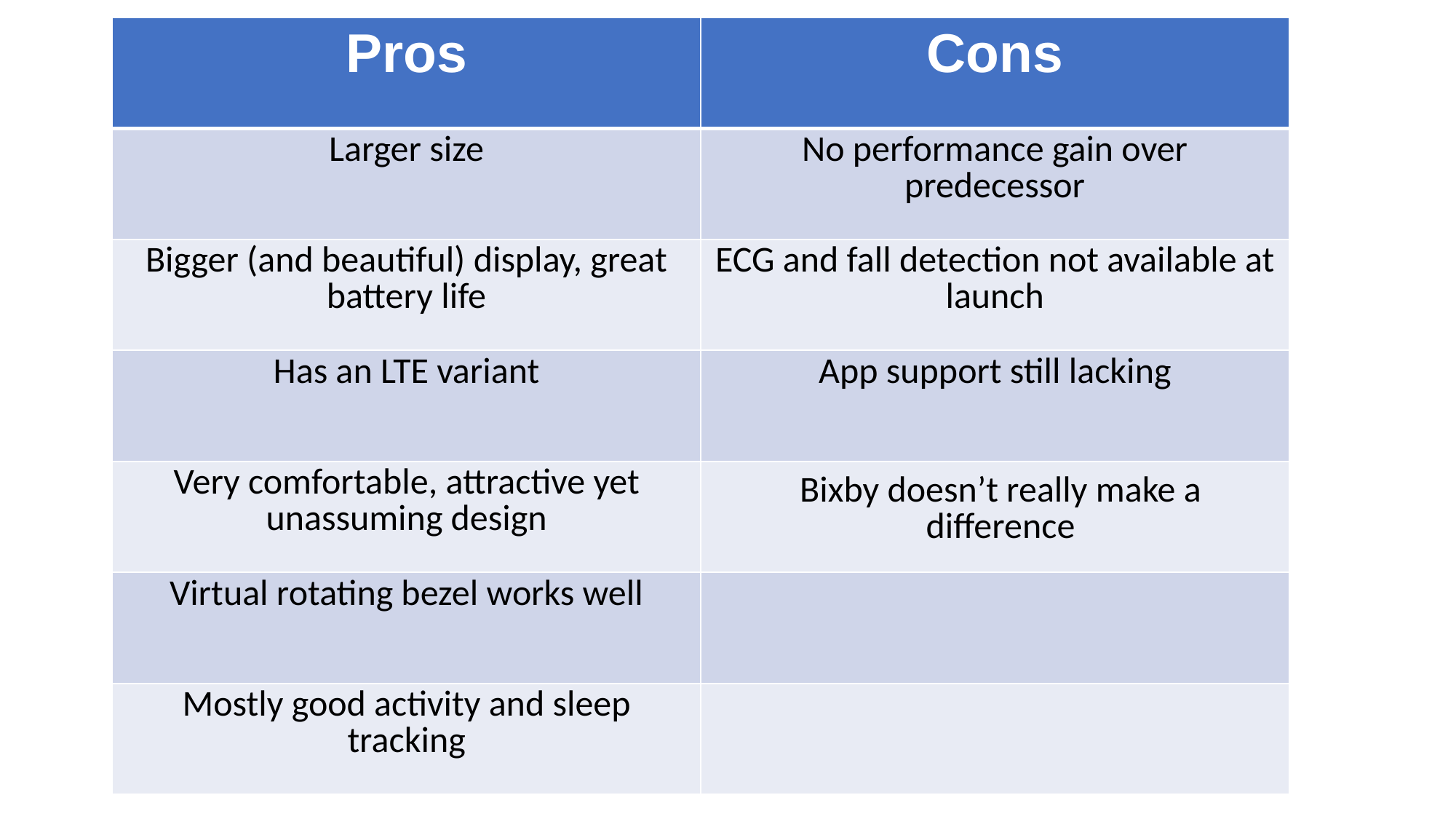

| Pros | Cons |
| --- | --- |
| Larger size | No performance gain over predecessor |
| Bigger (and beautiful) display, great battery life | ECG and fall detection not available at launch |
| Has an LTE variant | App support still lacking |
| Very comfortable, attractive yet unassuming design | Bixby doesn’t really make a difference |
| Virtual rotating bezel works well |  |
| Mostly good activity and sleep tracking |  |